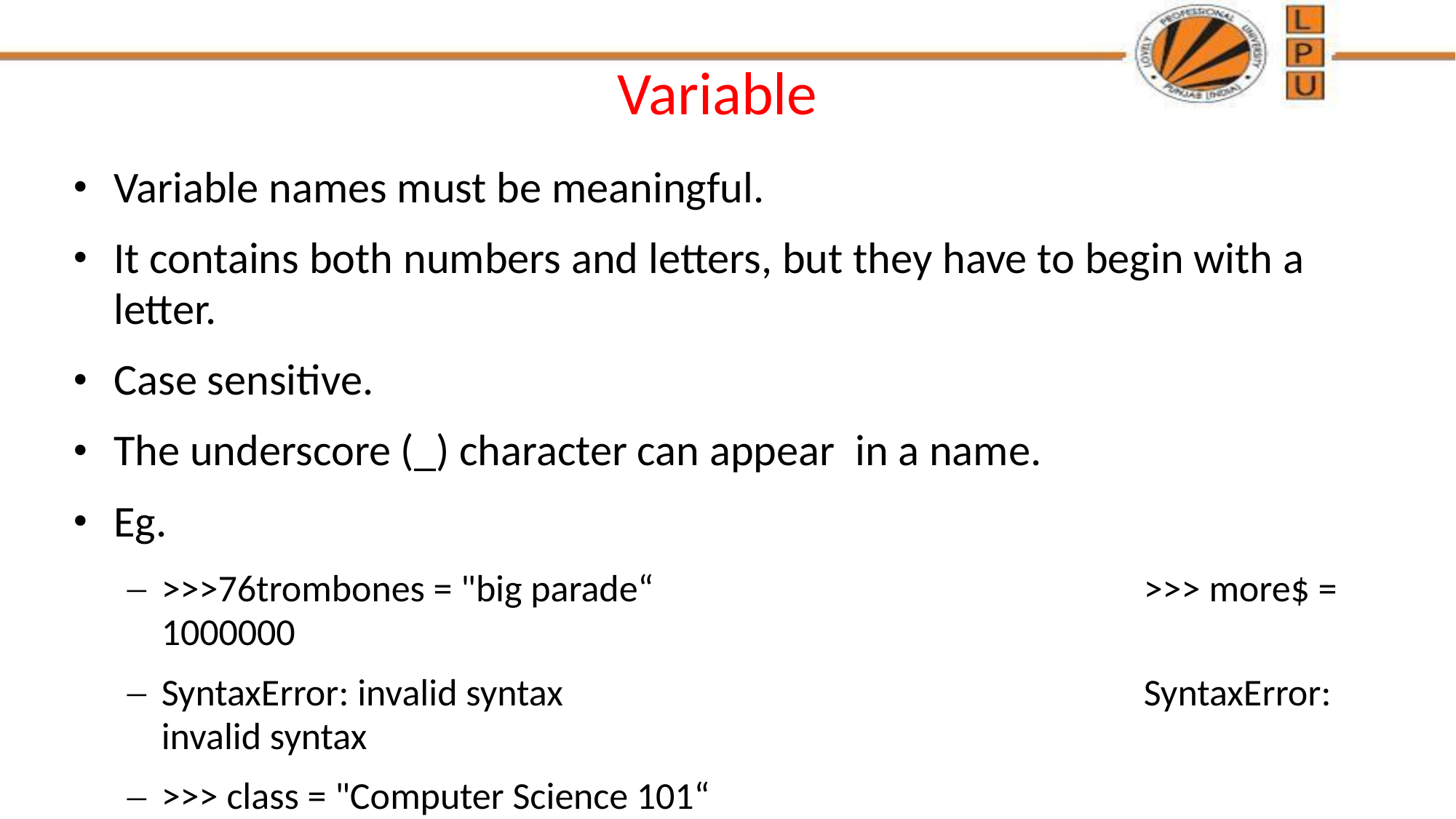

# Variable
Variable names must be meaningful.
It contains both numbers and letters, but they have to begin with a letter.
Case sensitive.
The underscore (_) character can appear  in a name.
Eg.
>>>76trombones = "big parade“					>>> more$ = 1000000
SyntaxError: invalid syntax						SyntaxError: invalid syntax
>>> class = "Computer Science 101“
SyntaxError: invalid syntax